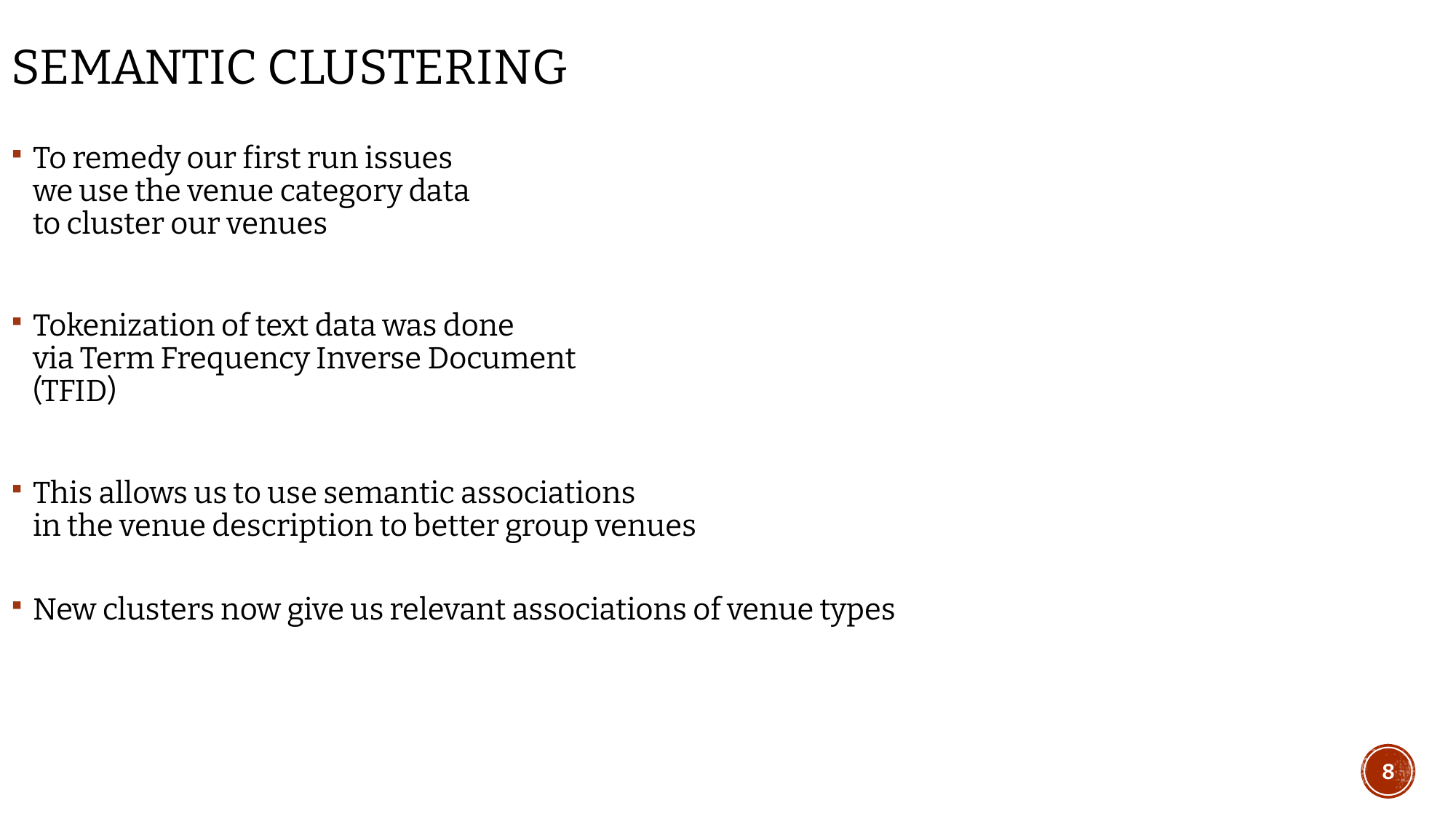

# Semantic clustering
To remedy our first run issues
we use the venue category data
to cluster our venues

Tokenization of text data was done
via Term Frequency Inverse Document
(TFID)

This allows us to use semantic associations
in the venue description to better group venues
New clusters now give us relevant associations of venue types
8